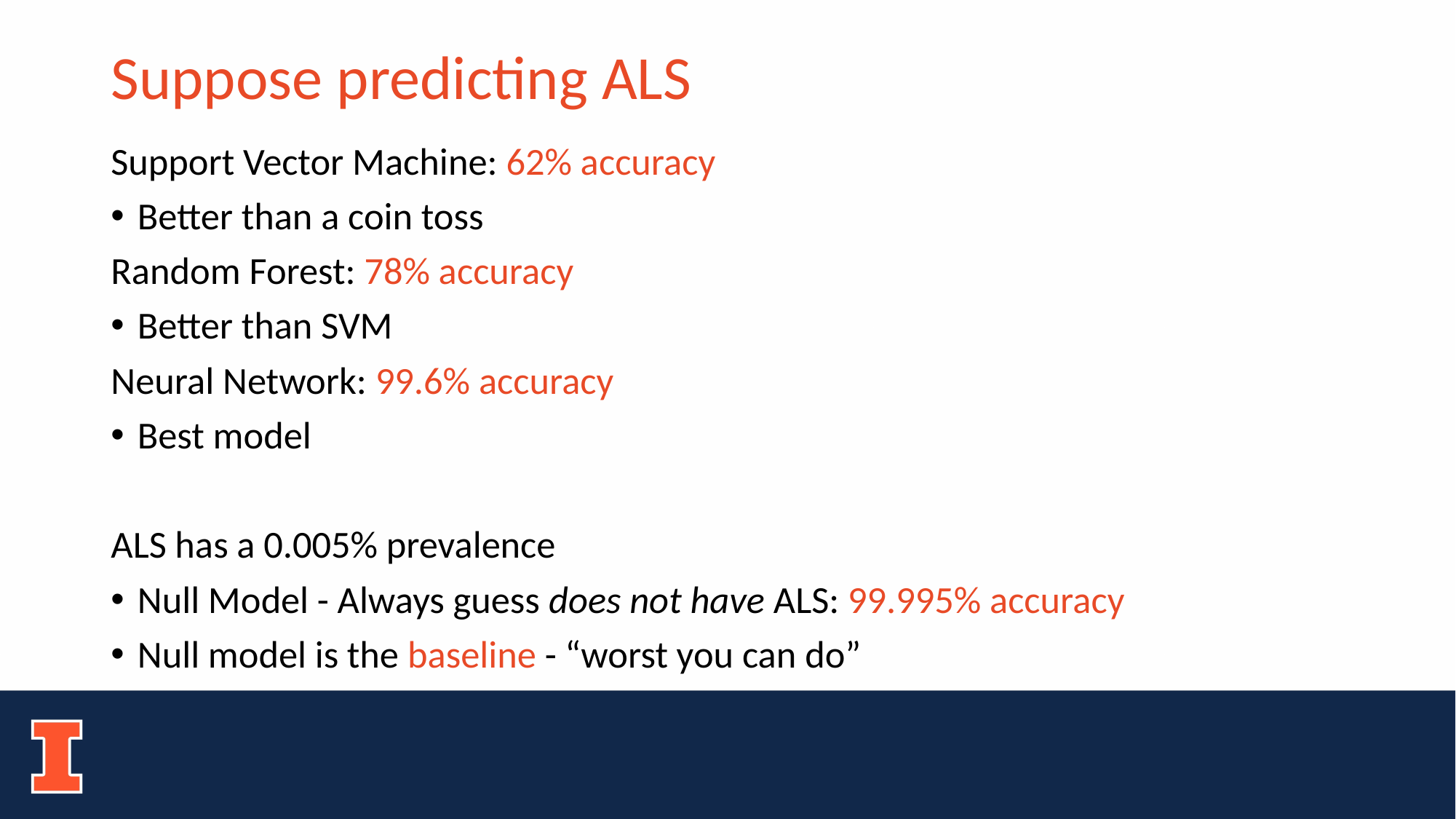

# Suppose predicting ALS
Support Vector Machine: 62% accuracy
Better than a coin toss
Random Forest: 78% accuracy
Better than SVM
Neural Network: 99.6% accuracy
Best model

ALS has a 0.005% prevalence
Null Model - Always guess does not have ALS: 99.995% accuracy
Null model is the baseline - “worst you can do”